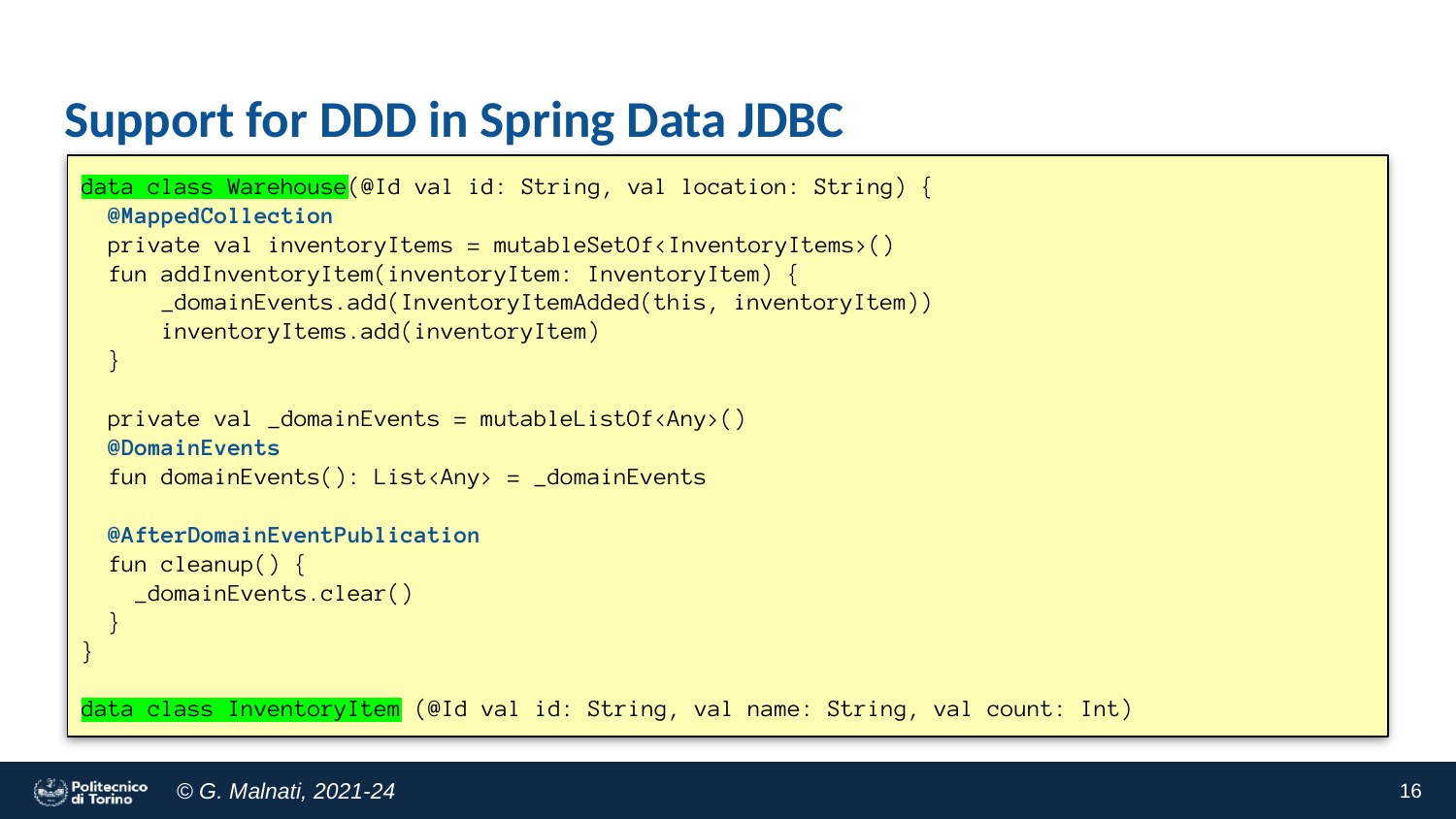

# Support for DDD in Spring Data JDBC
data class Warehouse(@Id val id: String, val location: String) {
  @MappedCollection
  private val inventoryItems = mutableSetOf<InventoryItems>()
  fun addInventoryItem(inventoryItem: InventoryItem) {
      _domainEvents.add(InventoryItemAdded(this, inventoryItem))
      inventoryItems.add(inventoryItem)
  }

  private val _domainEvents = mutableListOf<Any>()
  @DomainEvents
  fun domainEvents(): List<Any> = _domainEvents

  @AfterDomainEventPublication
  fun cleanup() {
    _domainEvents.clear()
  }
}

data class InventoryItem (@Id val id: String, val name: String, val count: Int)
16